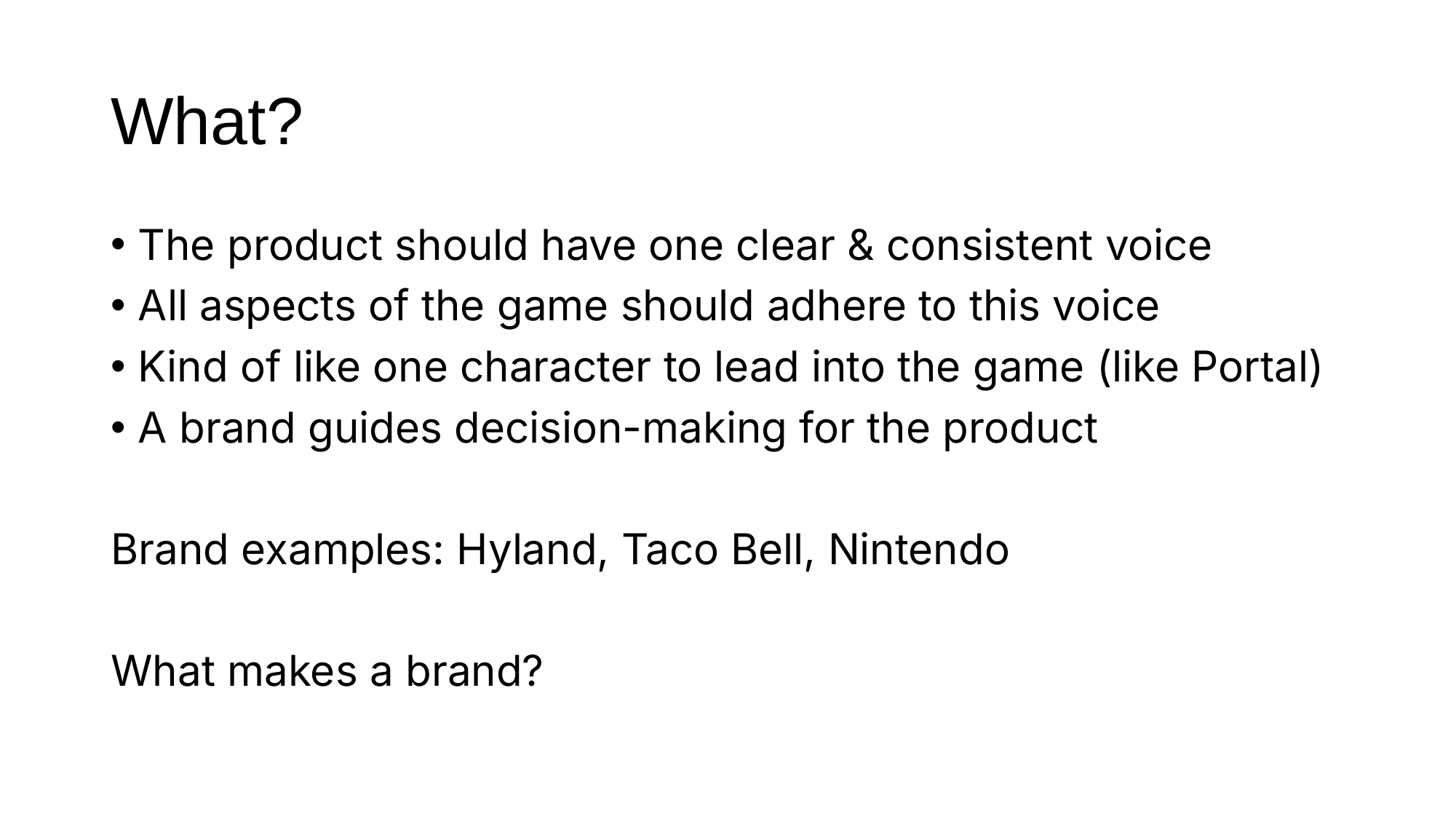

# What?
The product should have one clear & consistent voice
All aspects of the game should adhere to this voice
Kind of like one character to lead into the game (like Portal)
A brand guides decision-making for the product

Brand examples: Hyland, Taco Bell, Nintendo

What makes a brand?